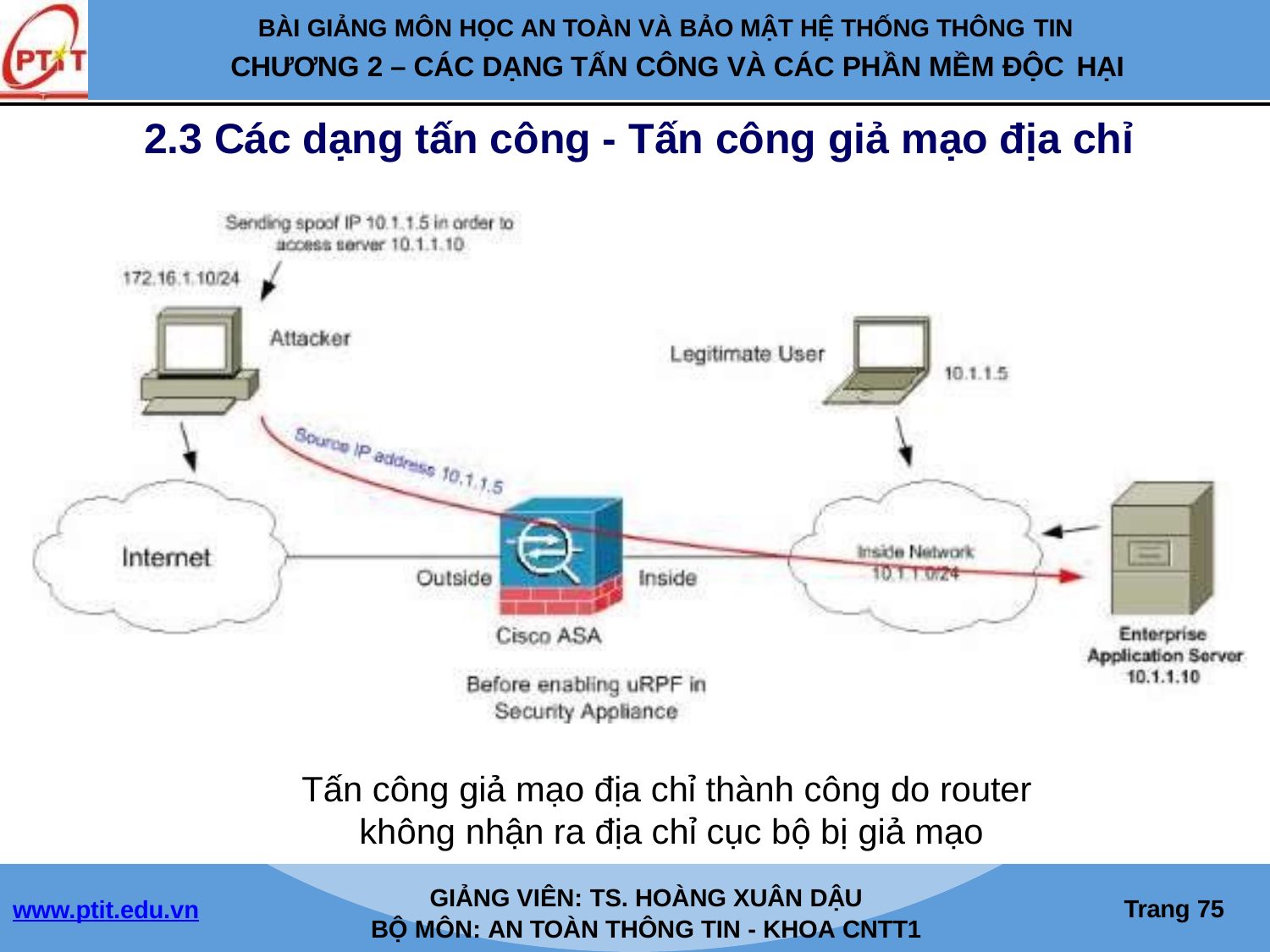

BÀI GIẢNG MÔN HỌC AN TOÀN VÀ BẢO MẬT HỆ THỐNG THÔNG TIN
CHƯƠNG 2 – CÁC DẠNG TẤN CÔNG VÀ CÁC PHẦN MỀM ĐỘC HẠI
2.3 Các dạng tấn công - Tấn công giả mạo địa chỉ

Tấn công giả mạo địa chỉ thành công do router
không nhận ra địa chỉ cục bộ bị giả mạo
GIẢNG VIÊN: TS. HOÀNG XUÂN DẬU
BỘ MÔN: AN TOÀN THÔNG TIN - KHOA CNTT1
Trang 75
www.ptit.edu.vn